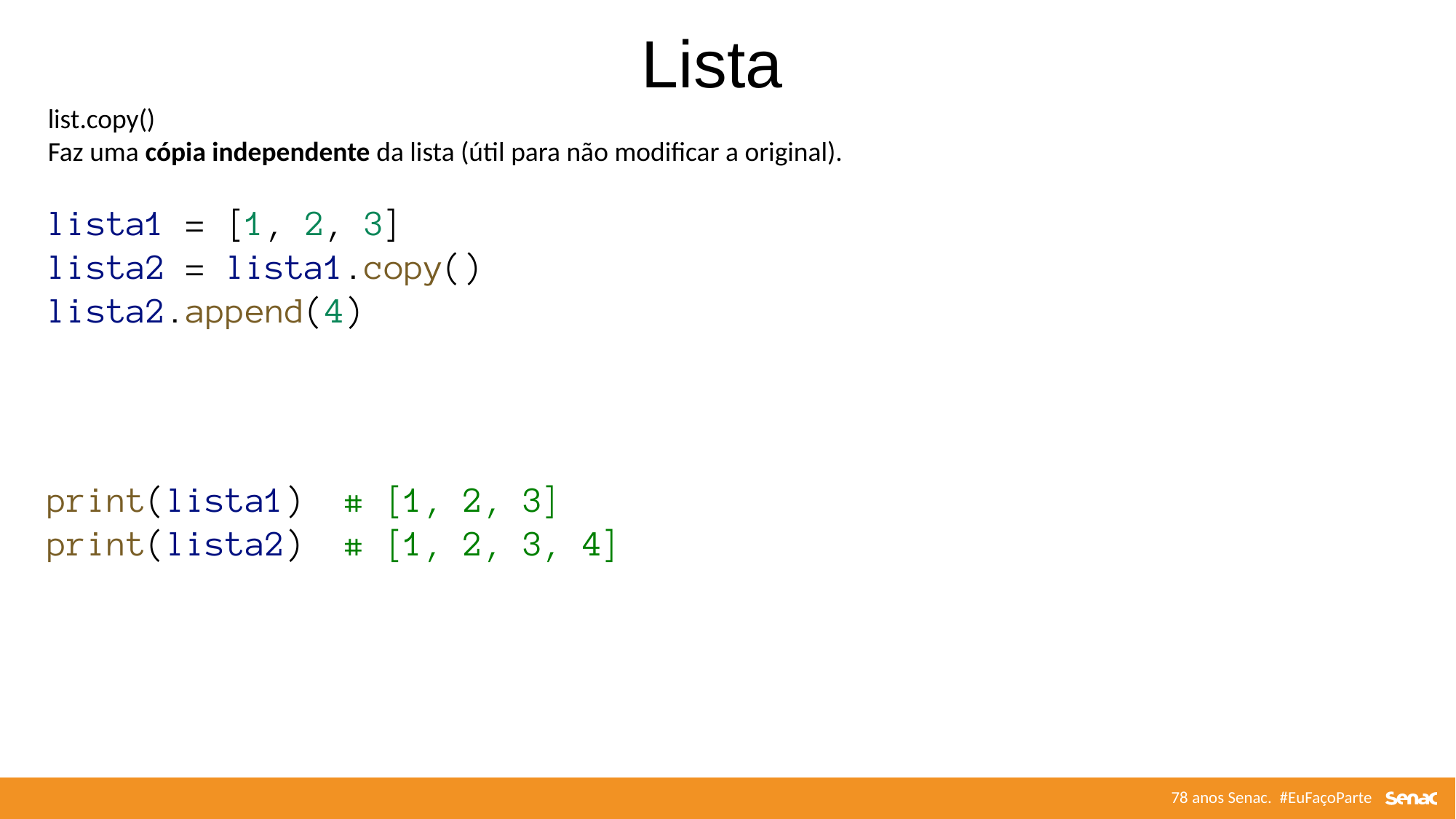

Lista
list.copy()
Faz uma cópia independente da lista (útil para não modificar a original).

lista1 = [1, 2, 3]
lista2 = lista1.copy()
lista2.append(4)

print(lista1)  # [1, 2, 3]
print(lista2)  # [1, 2, 3, 4]